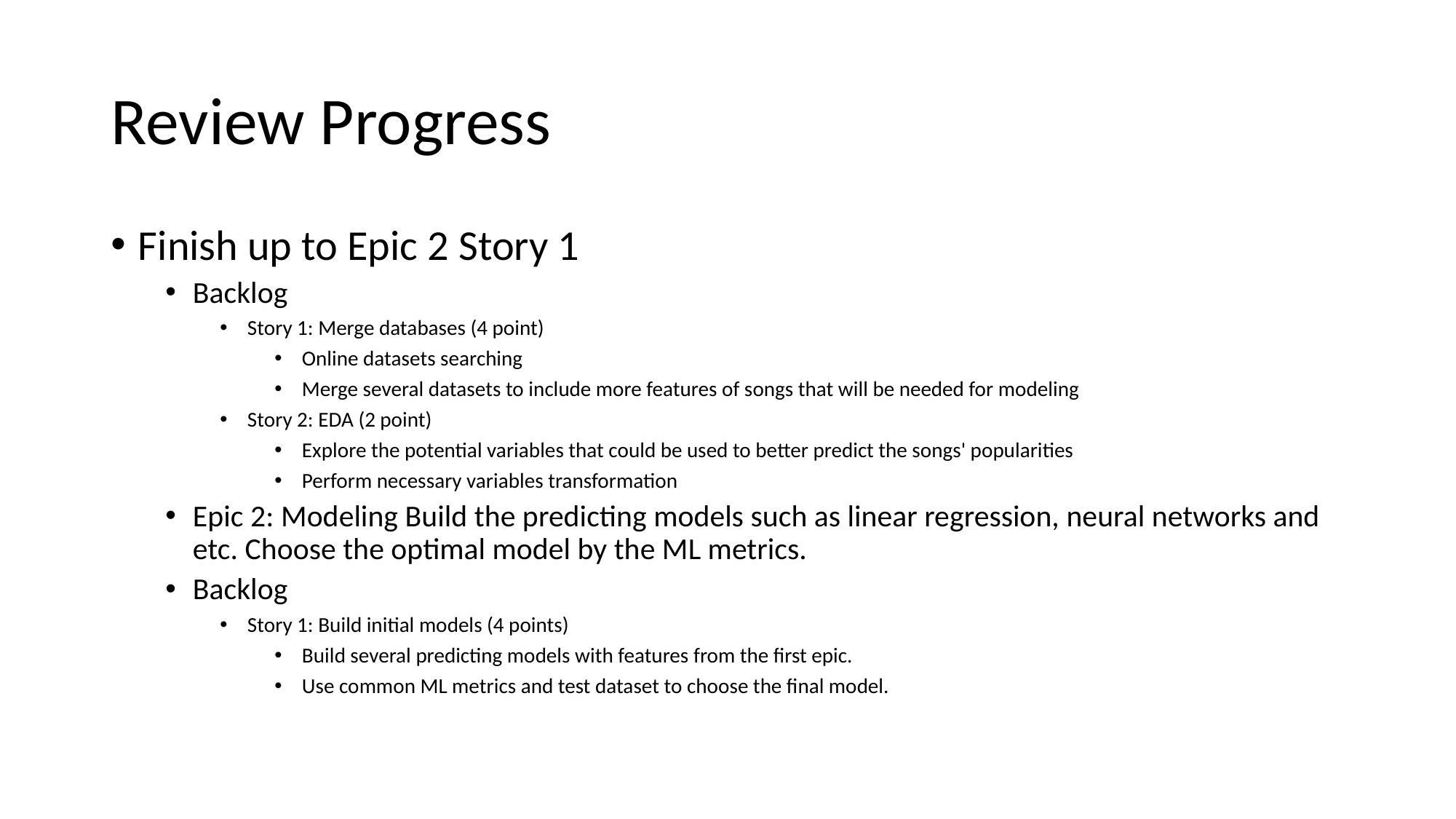

# Review Progress
Finish up to Epic 2 Story 1
Backlog
Story 1: Merge databases (4 point)
Online datasets searching
Merge several datasets to include more features of songs that will be needed for modeling
Story 2: EDA (2 point)
Explore the potential variables that could be used to better predict the songs' popularities
Perform necessary variables transformation
Epic 2: Modeling Build the predicting models such as linear regression, neural networks and etc. Choose the optimal model by the ML metrics.
Backlog
Story 1: Build initial models (4 points)
Build several predicting models with features from the first epic.
Use common ML metrics and test dataset to choose the final model.